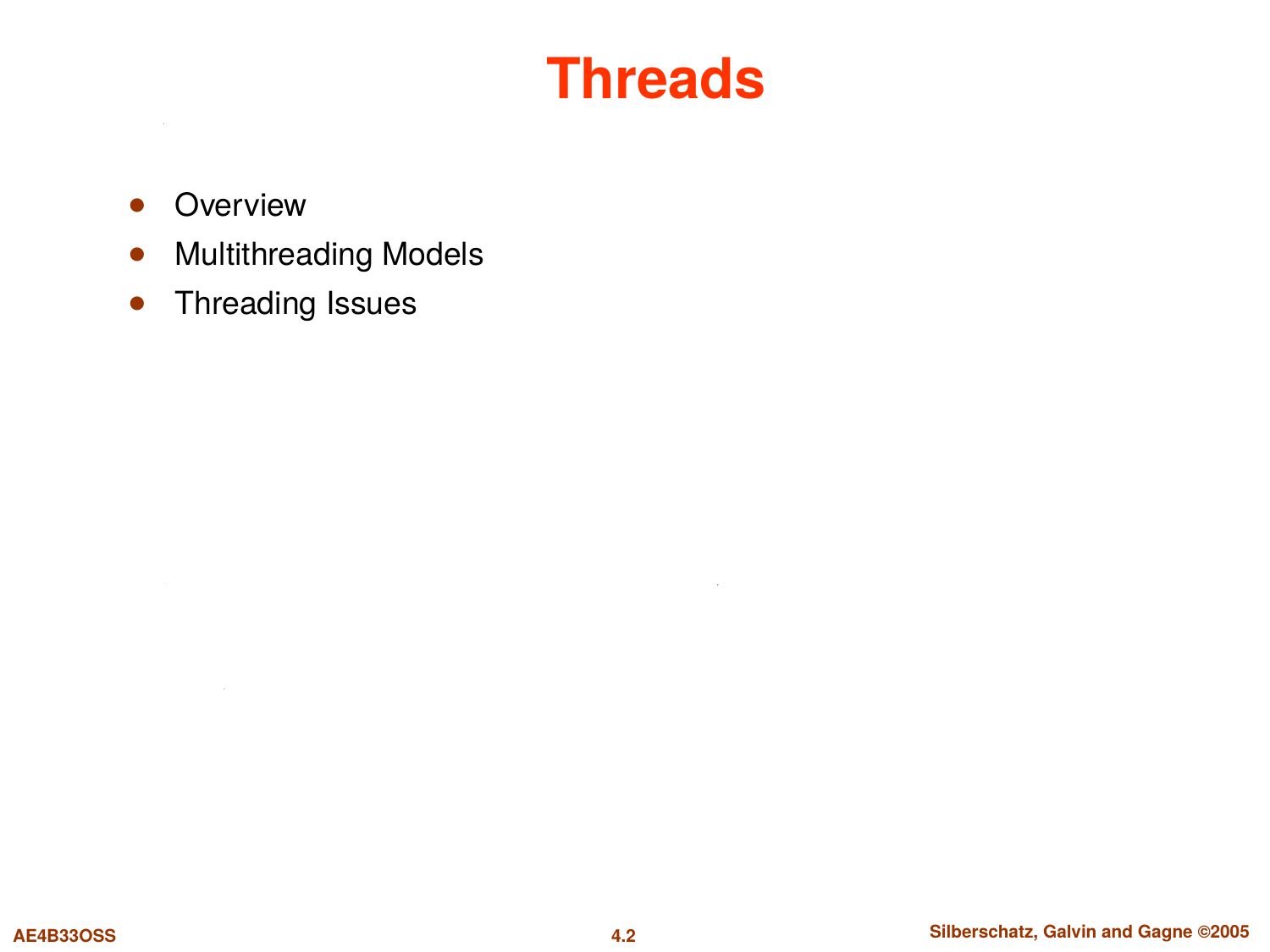

# Threads
Overview
Multithreading Models
Threading Issues